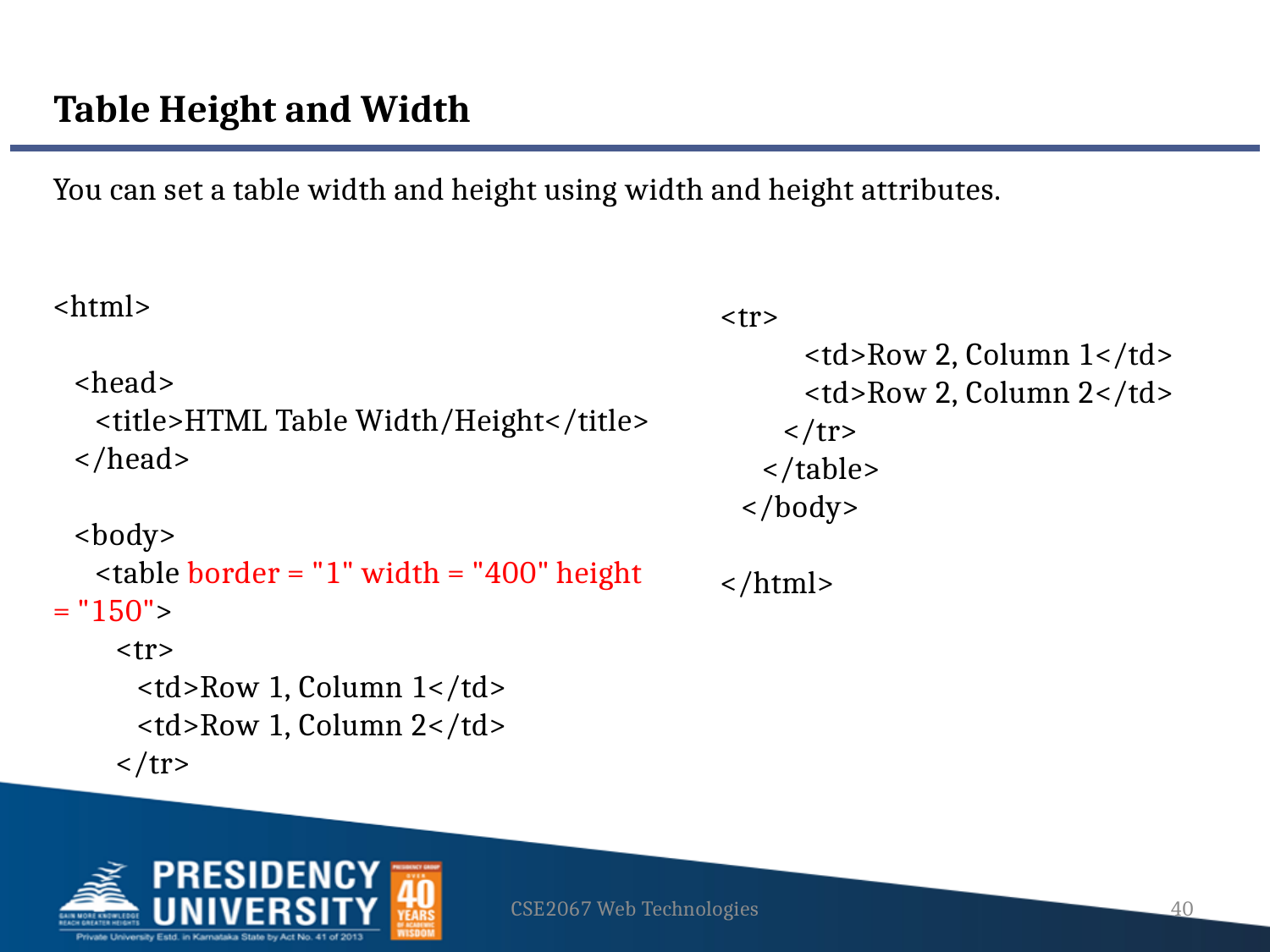

Table Height and Width

You can set a table width and height using width and height attributes.
<html>

   <head>
      <title>HTML Table Width/Height</title>
   </head>

   <body>
      <table border = "1" width = "400" height = "150">
         <tr>
            <td>Row 1, Column 1</td>
            <td>Row 1, Column 2</td>
         </tr>

<tr>
            <td>Row 2, Column 1</td>
            <td>Row 2, Column 2</td>
         </tr>
      </table>
   </body>

</html>
CSE2067 Web Technologies
40